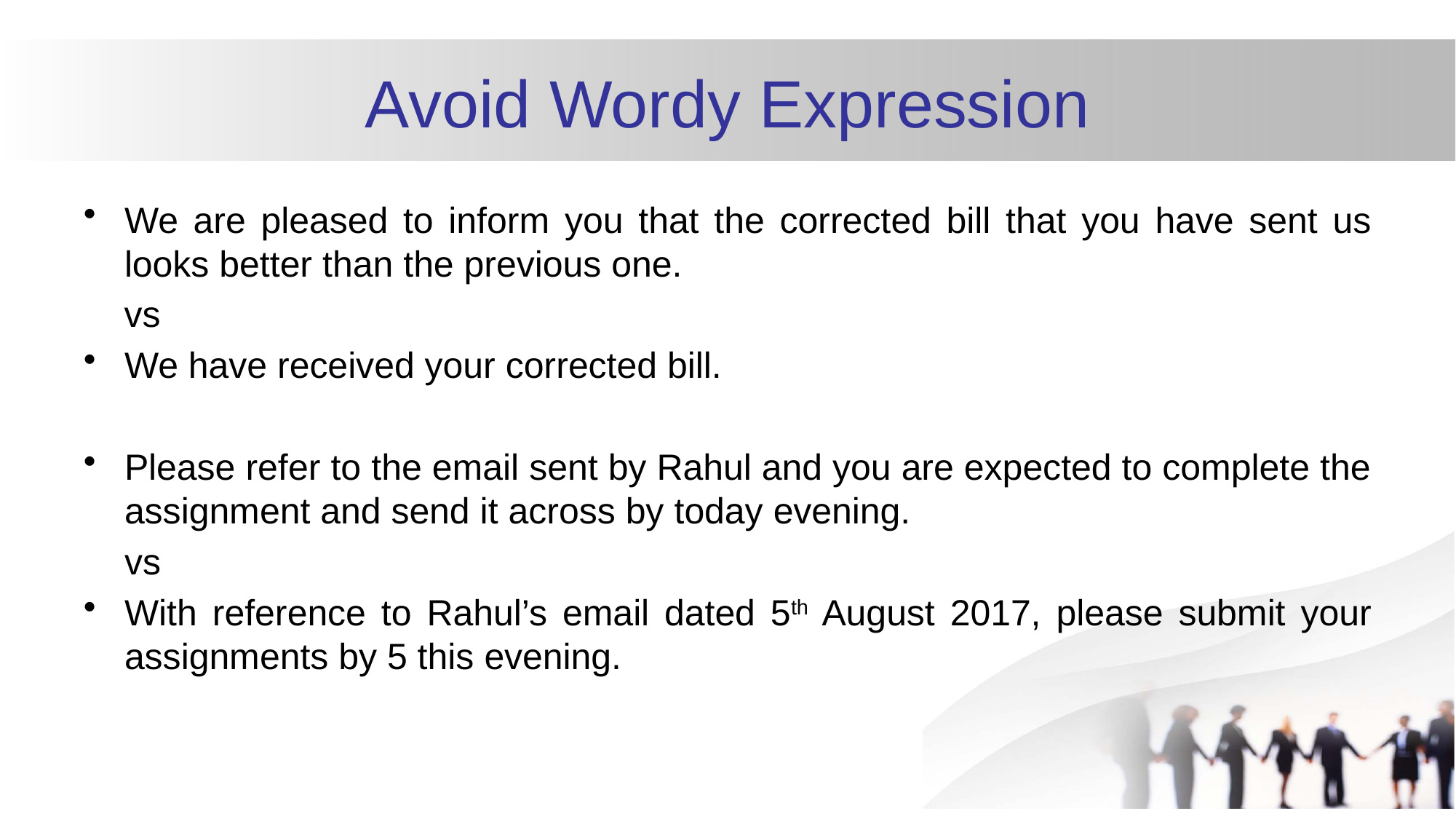

# Avoid Wordy Expression
We are pleased to inform you that the corrected bill that you have sent us looks better than the previous one.
    vs
We have received your corrected bill.

Please refer to the email sent by Rahul and you are expected to complete the assignment and send it across by today evening.
	vs
With reference to Rahul’s email dated 5th August 2017, please submit your assignments by 5 this evening.